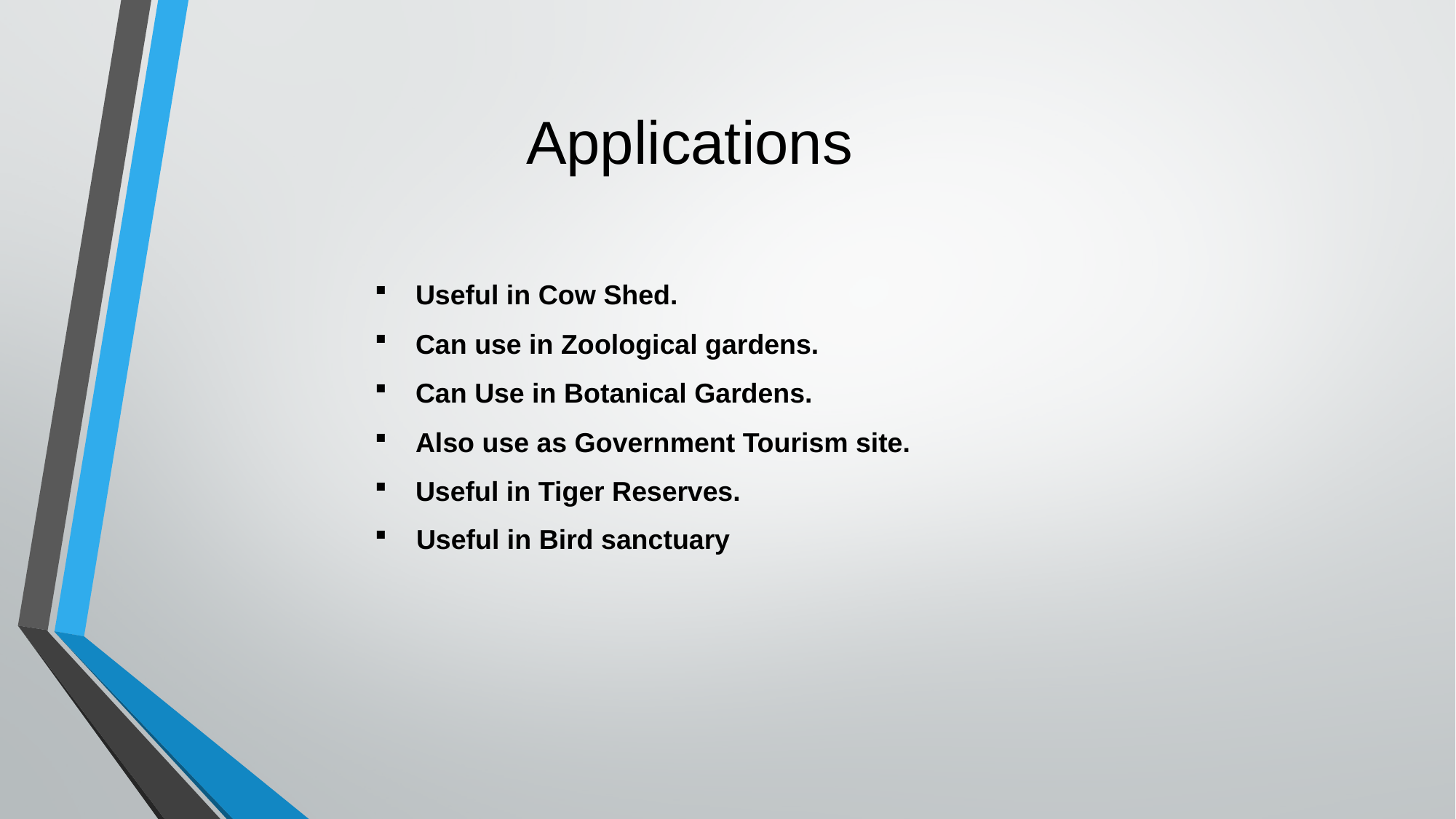

Applications
Useful in Cow Shed.
Can use in Zoological gardens.
Can Use in Botanical Gardens.
Also use as Government Tourism site.
Useful in Tiger Reserves.
 Useful in Bird sanctuary